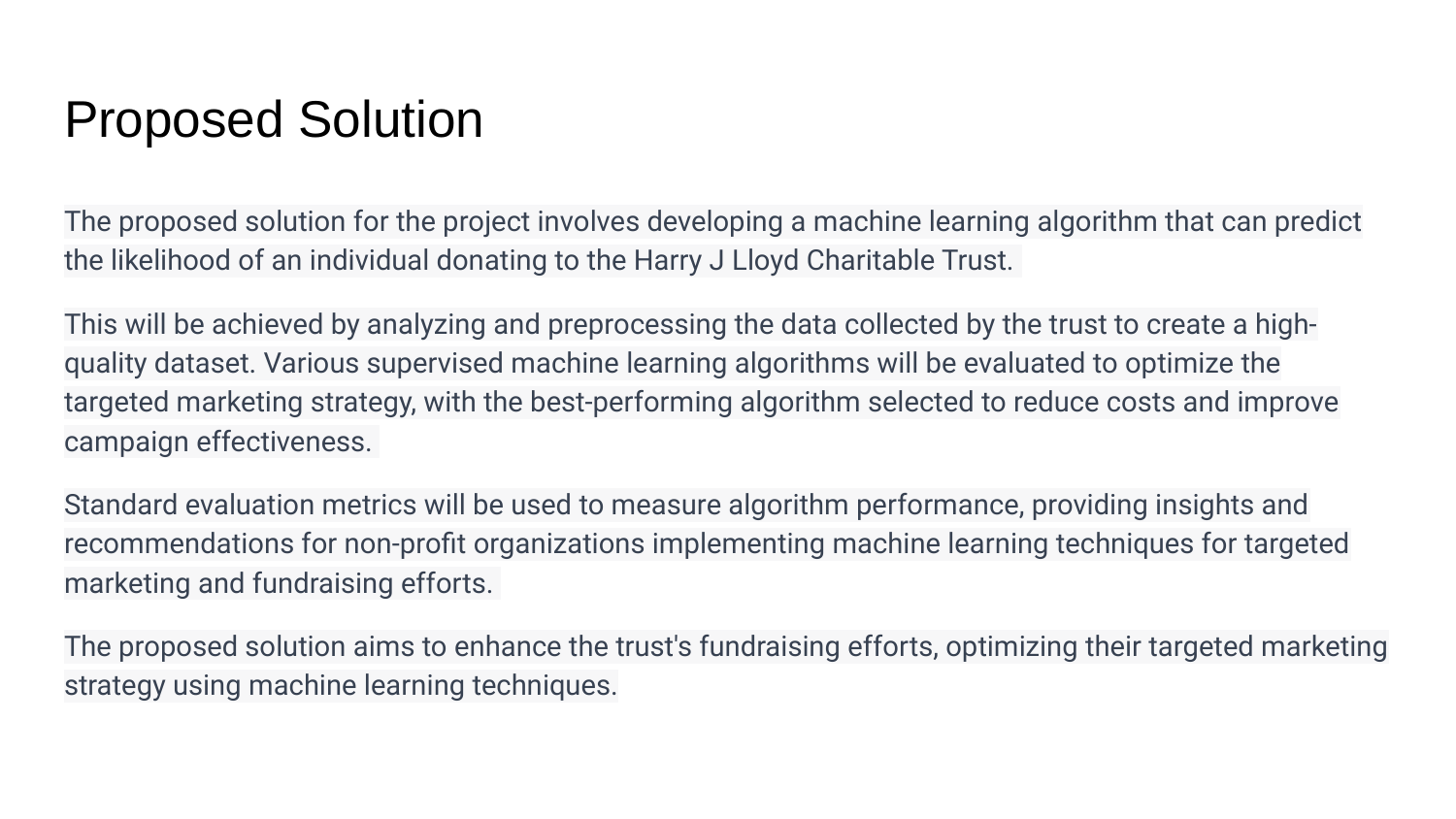

# Proposed Solution
The proposed solution for the project involves developing a machine learning algorithm that can predict the likelihood of an individual donating to the Harry J Lloyd Charitable Trust.
This will be achieved by analyzing and preprocessing the data collected by the trust to create a high-quality dataset. Various supervised machine learning algorithms will be evaluated to optimize the targeted marketing strategy, with the best-performing algorithm selected to reduce costs and improve campaign effectiveness.
Standard evaluation metrics will be used to measure algorithm performance, providing insights and recommendations for non-profit organizations implementing machine learning techniques for targeted marketing and fundraising efforts.
The proposed solution aims to enhance the trust's fundraising efforts, optimizing their targeted marketing strategy using machine learning techniques.